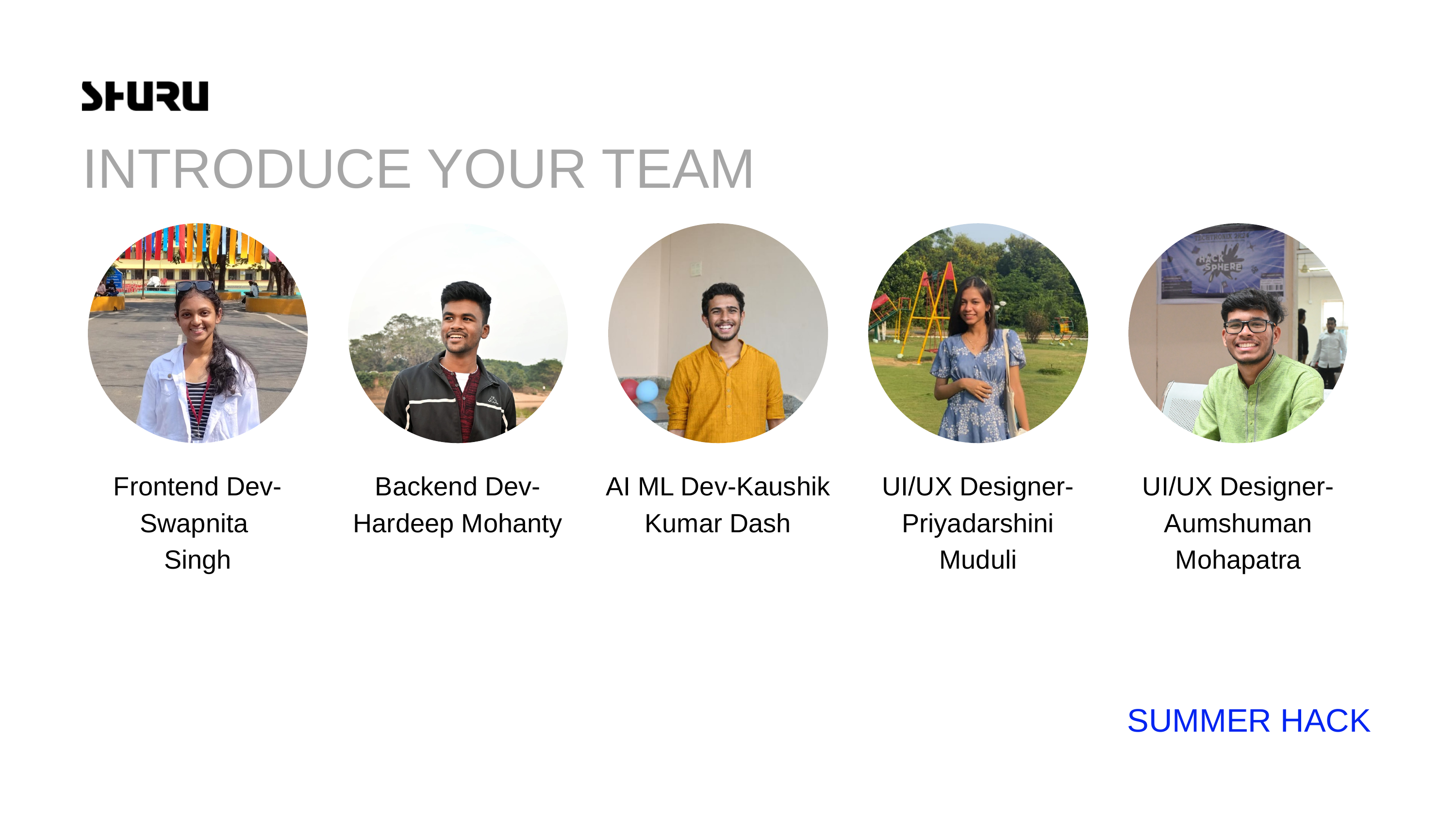

INTRODUCE YOUR TEAM

Frontend Dev-Swapnita
Singh

Backend Dev-Hardeep Mohanty

AI ML Dev-Kaushik Kumar Dash

UI/UX Designer-Priyadarshini Muduli

UI/UX Designer-Aumshuman Mohapatra
SUMMER HACK